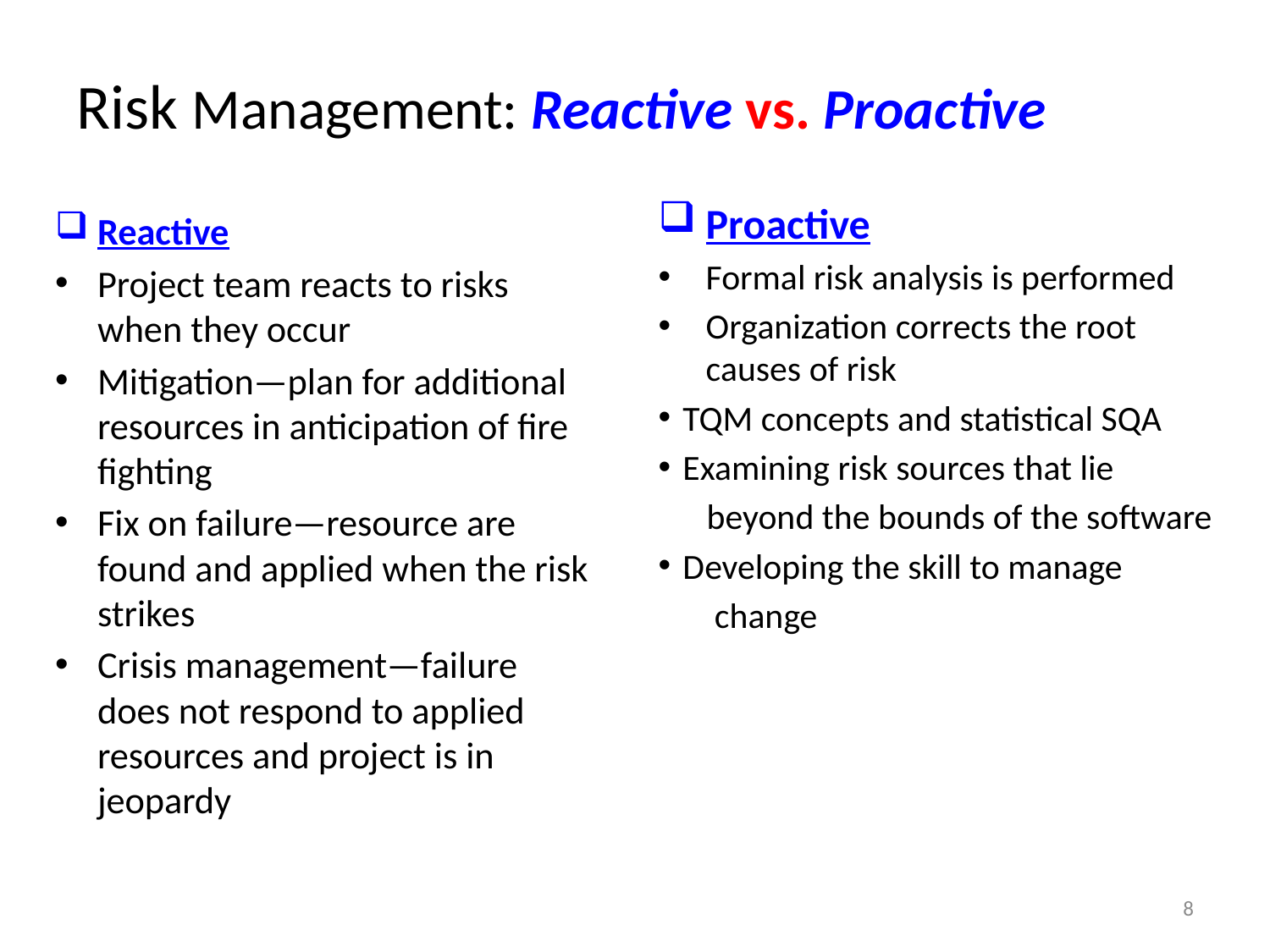

# Risk Management: Reactive vs. Proactive
Proactive
Formal risk analysis is performed
Organization corrects the root causes of risk
TQM concepts and statistical SQA
Examining risk sources that lie
      beyond the bounds of the software
Developing the skill to manage
       change
Reactive
Project team reacts to risks when they occur
Mitigation—plan for additional resources in anticipation of fire fighting
Fix on failure—resource are found and applied when the risk strikes
Crisis management—failure does not respond to applied resources and project is in jeopardy

8